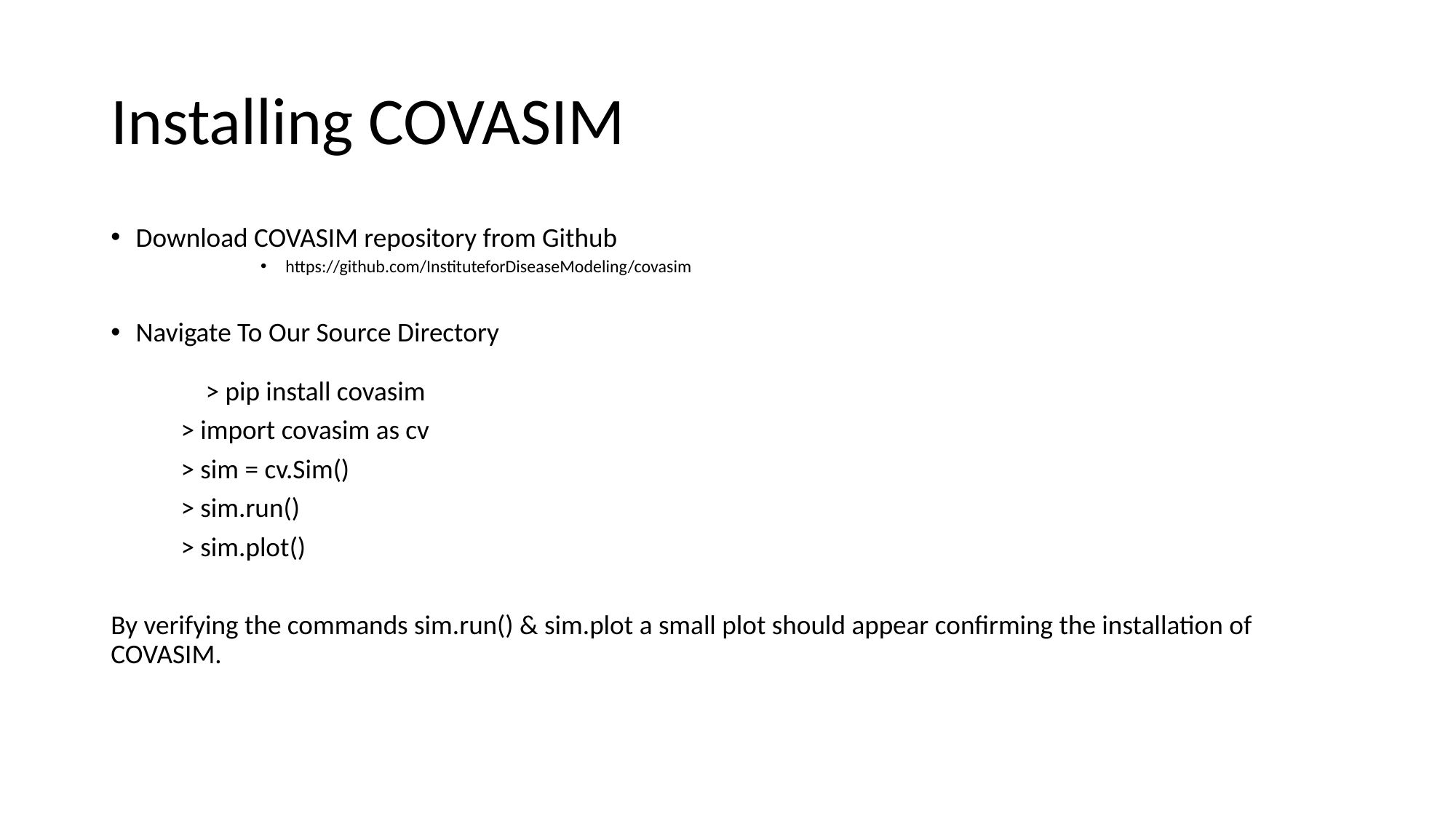

# Installing COVASIM
Download COVASIM repository from Github
https://github.com/InstituteforDiseaseModeling/covasim

Navigate To Our Source Directory
	> pip install covasim
	> import covasim as cv
	> sim = cv.Sim()
	> sim.run()
	> sim.plot()

By verifying the commands sim.run() & sim.plot a small plot should appear confirming the installation of COVASIM.